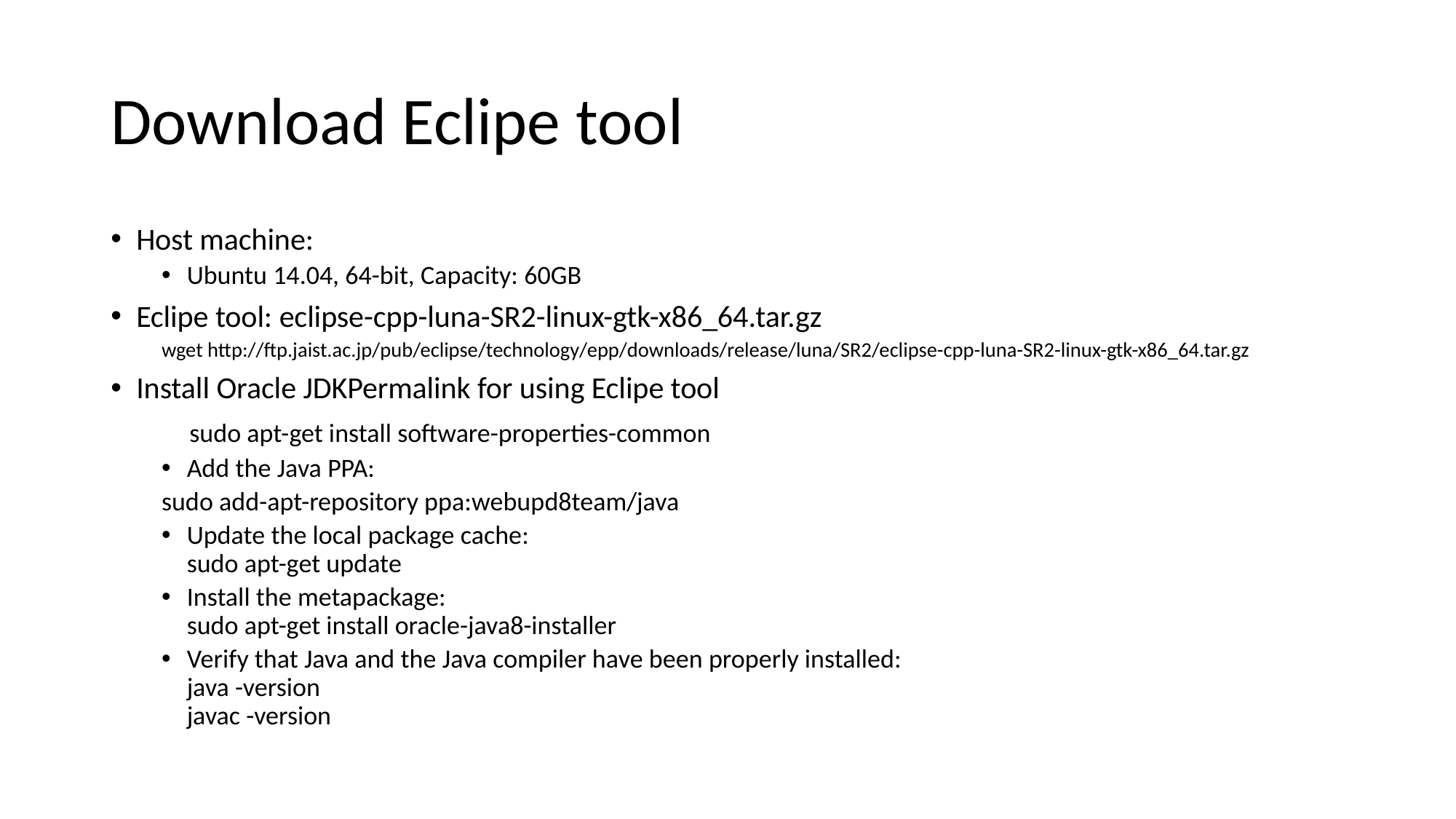

# Download Eclipe tool
Host machine:
Ubuntu 14.04, 64-bit, Capacity: 60GB
Eclipe tool: eclipse-cpp-luna-SR2-linux-gtk-x86_64.tar.gz
wget http://ftp.jaist.ac.jp/pub/eclipse/technology/epp/downloads/release/luna/SR2/eclipse-cpp-luna-SR2-linux-gtk-x86_64.tar.gz
Install Oracle JDKPermalink for using Eclipe tool
	sudo apt-get install software-properties-common
Add the Java PPA:
	sudo add-apt-repository ppa:webupd8team/java
Update the local package cache:
	sudo apt-get update
Install the metapackage:
	sudo apt-get install oracle-java8-installer
Verify that Java and the Java compiler have been properly installed:
	java -version
	javac -version